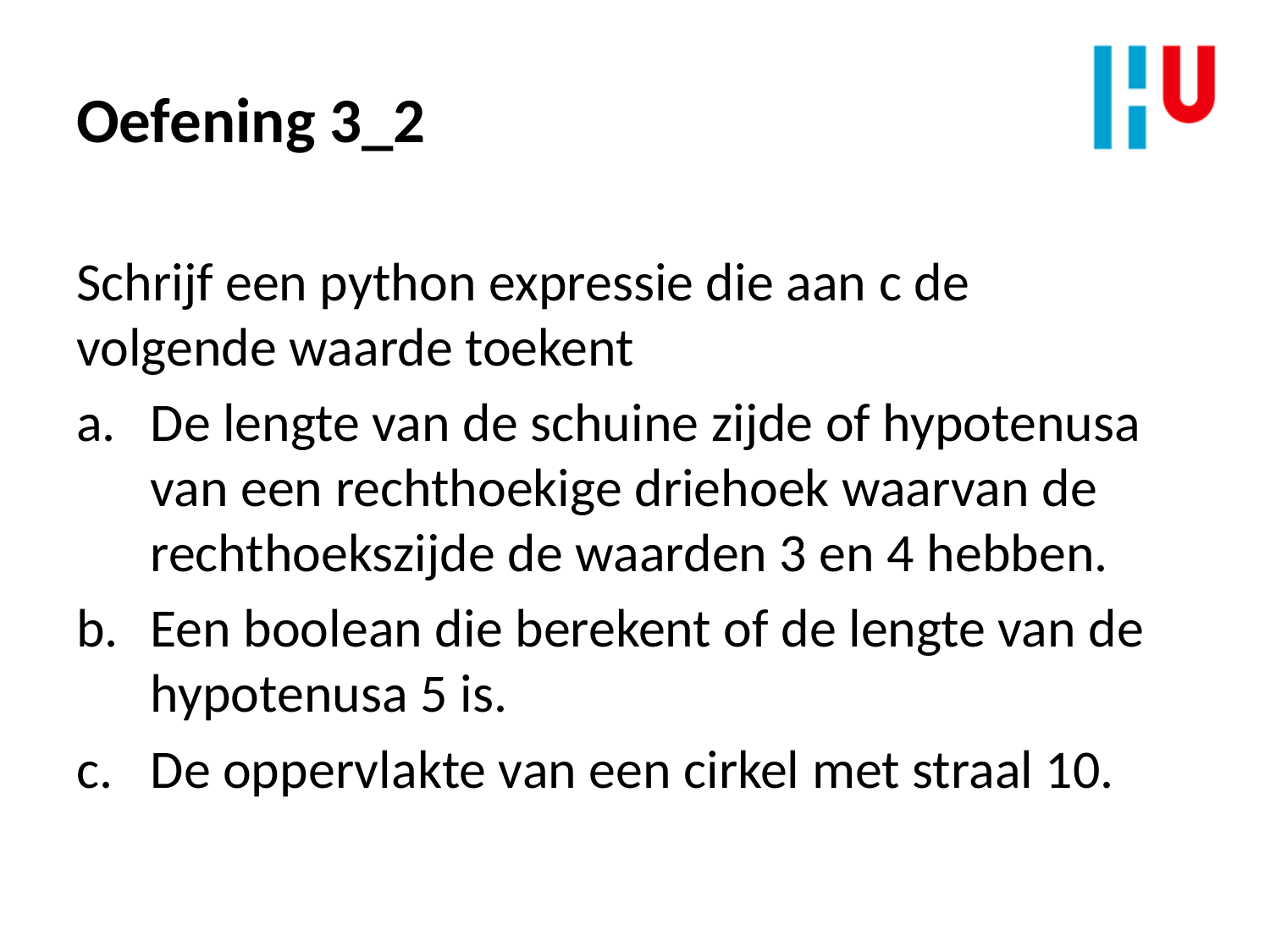

# Oefening 3_2
Schrijf een python expressie die aan c de volgende waarde toekent
De lengte van de schuine zijde of hypotenusa van een rechthoekige driehoek waarvan de rechthoekszijde de waarden 3 en 4 hebben.
Een boolean die berekent of de lengte van de hypotenusa 5 is.
De oppervlakte van een cirkel met straal 10.